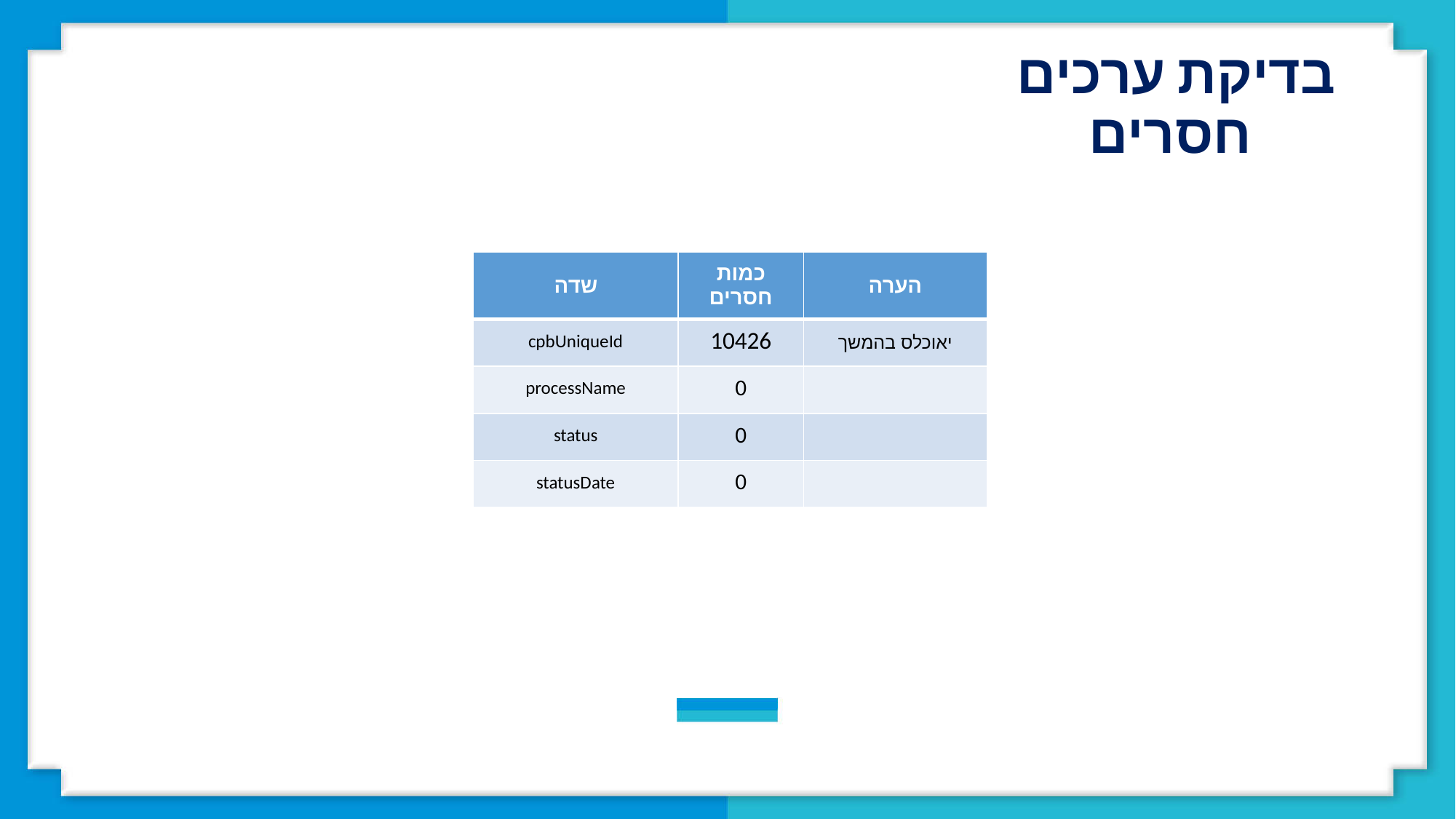

בדיקת ערכים
חסרים
| שדה | כמות חסרים | הערה |
| --- | --- | --- |
| cpbUniqueId | 10426 | יאוכלס בהמשך |
| processName | 0 |  |
| status | 0 |  |
| statusDate | 0 |  |